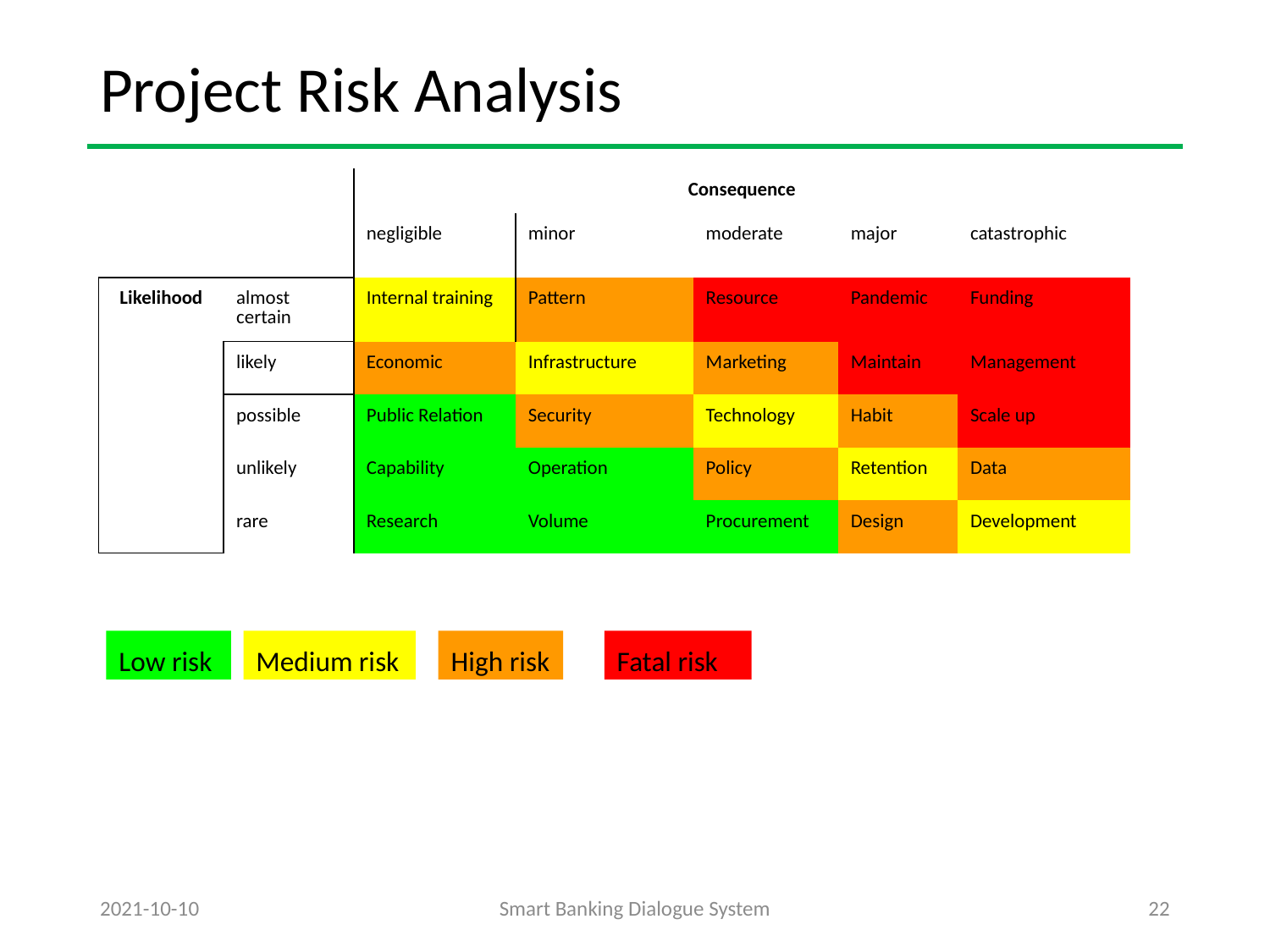

# Project Risk Analysis
|  |  | Consequence |  |  |  |  |
| --- | --- | --- | --- | --- | --- | --- |
|  |  | negligible | minor | moderate | major | catastrophic |
| Likelihood | almost certain | Internal training | Pattern | Resource | Pandemic | Funding |
|  | likely | Economic | Infrastructure | Marketing | Maintain | Management |
|  | possible | Public Relation | Security | Technology | Habit | Scale up |
|  | unlikely | Capability | Operation | Policy | Retention | Data |
|  | rare | Research | Volume | Procurement | Design | Development |
Low risk
Medium risk
High risk
Fatal risk
2021-10-10
Smart Banking Dialogue System
22